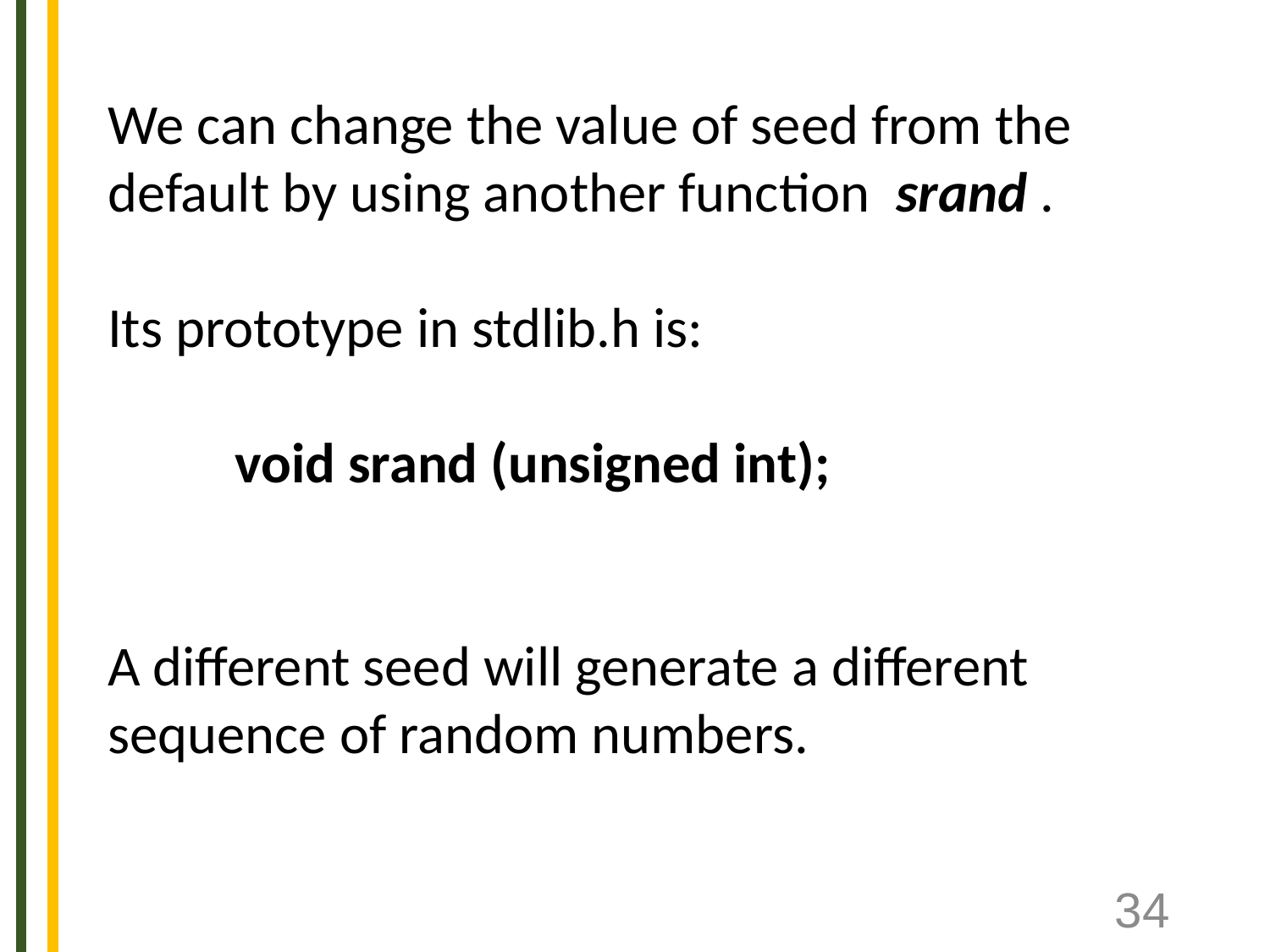

We can change the value of seed from the default by using another function  srand .

Its prototype in stdlib.h is:

	void srand (unsigned int);

A different seed will generate a different sequence of random numbers.
34